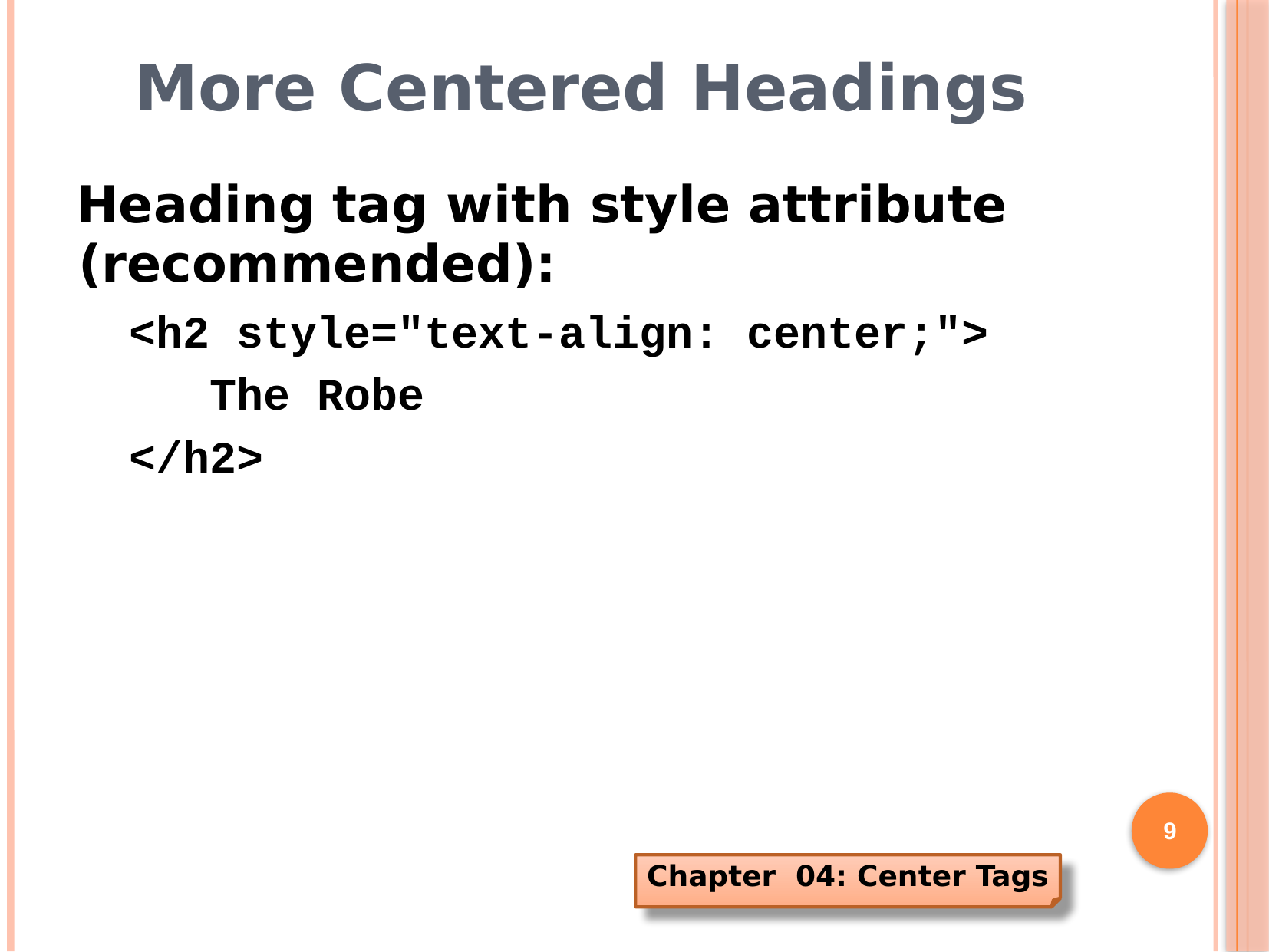

# More Centered Headings
Heading tag with style attribute (recommended):
<h2 style="text-align: center;">
   The Robe
</h2>
9
Chapter  04: Center Tags